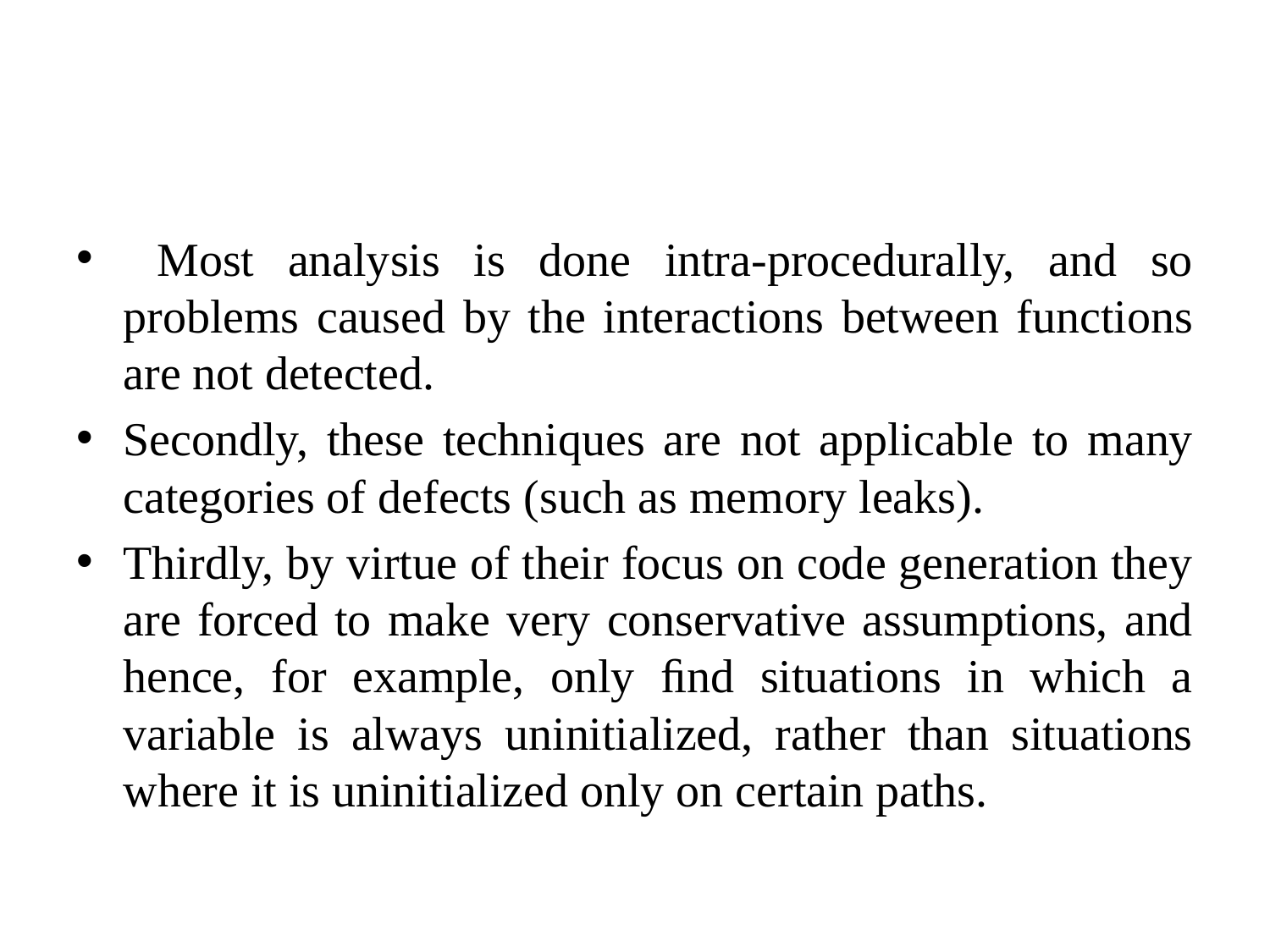

#
 Most analysis is done intra-procedurally, and so problems caused by the interactions between functions are not detected.
Secondly, these techniques are not applicable to many categories of defects (such as memory leaks).
Thirdly, by virtue of their focus on code generation they are forced to make very conservative assumptions, and hence, for example, only ﬁnd situations in which a variable is always uninitialized, rather than situations where it is uninitialized only on certain paths.